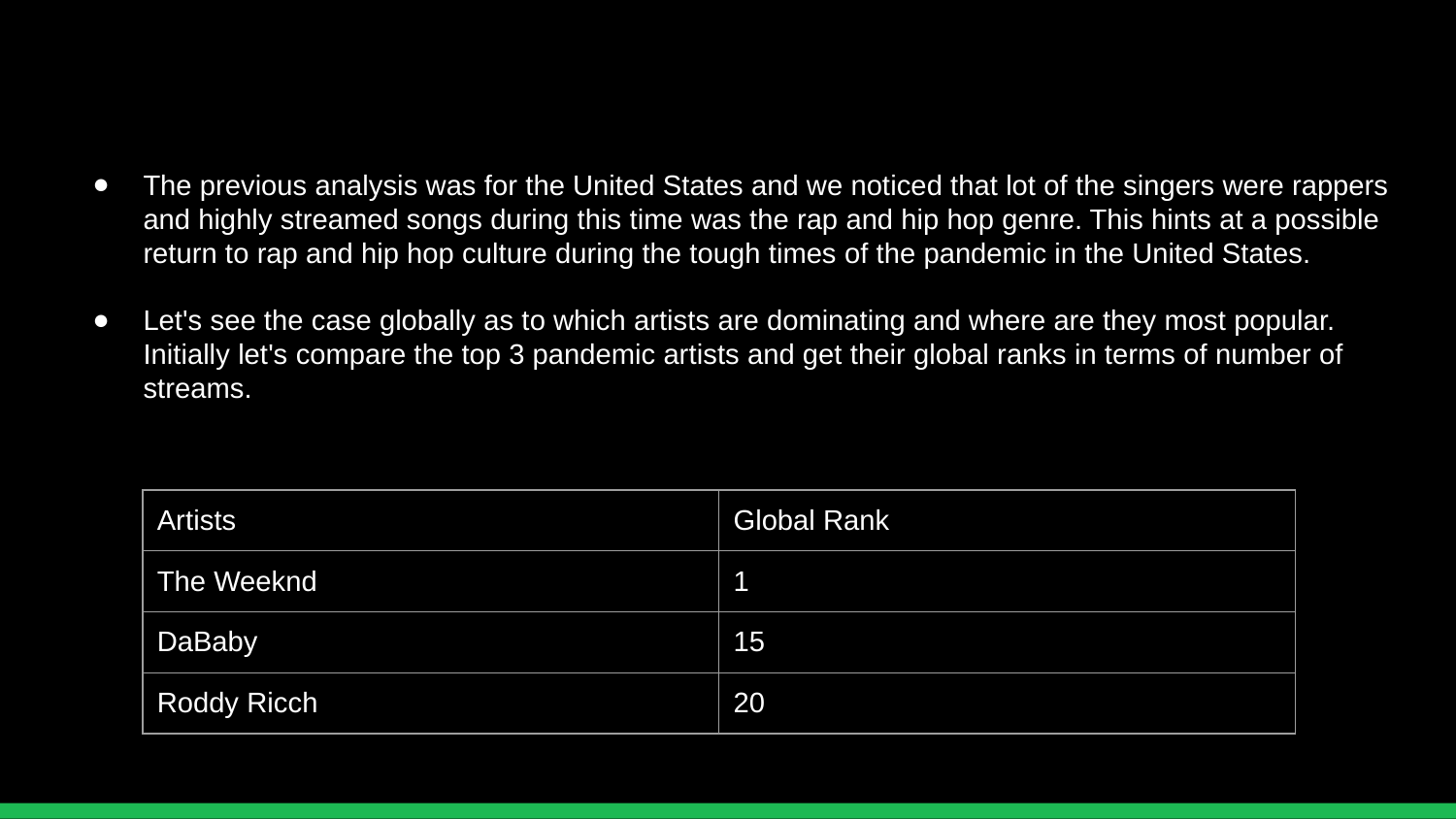

The previous analysis was for the United States and we noticed that lot of the singers were rappers and highly streamed songs during this time was the rap and hip hop genre. This hints at a possible return to rap and hip hop culture during the tough times of the pandemic in the United States.

Let's see the case globally as to which artists are dominating and where are they most popular. Initially let's compare the top 3 pandemic artists and get their global ranks in terms of number of streams.

| Artists | Global Rank |
| --- | --- |
| The Weeknd | 1 |
| DaBaby | 15 |
| Roddy Ricch | 20 |